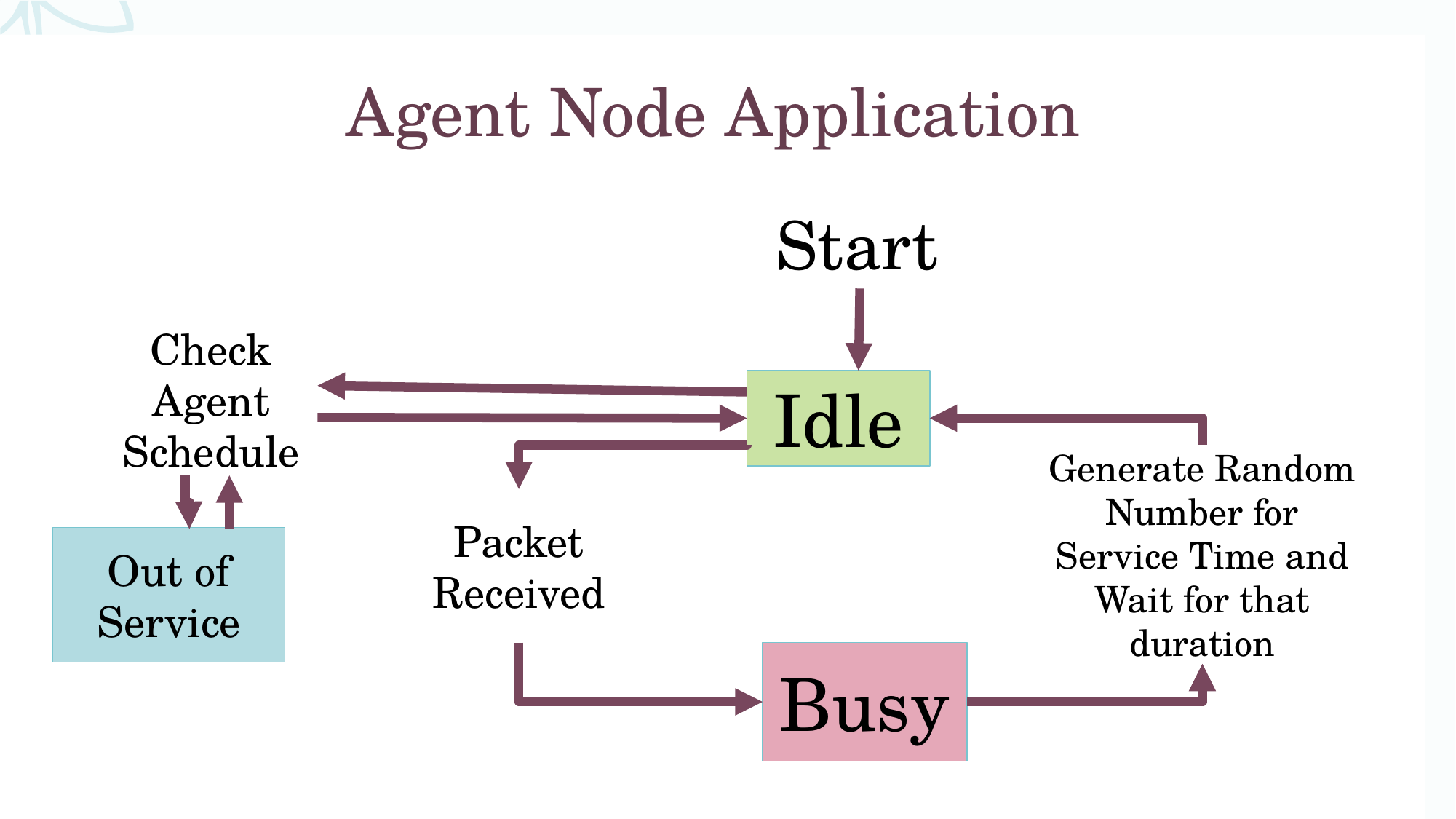

# Agent Node Application
 Start
Check Agent Schedule
Idle
Generate Random Number for Service Time and Wait for that duration
Packet Received
Out of Service
Busy